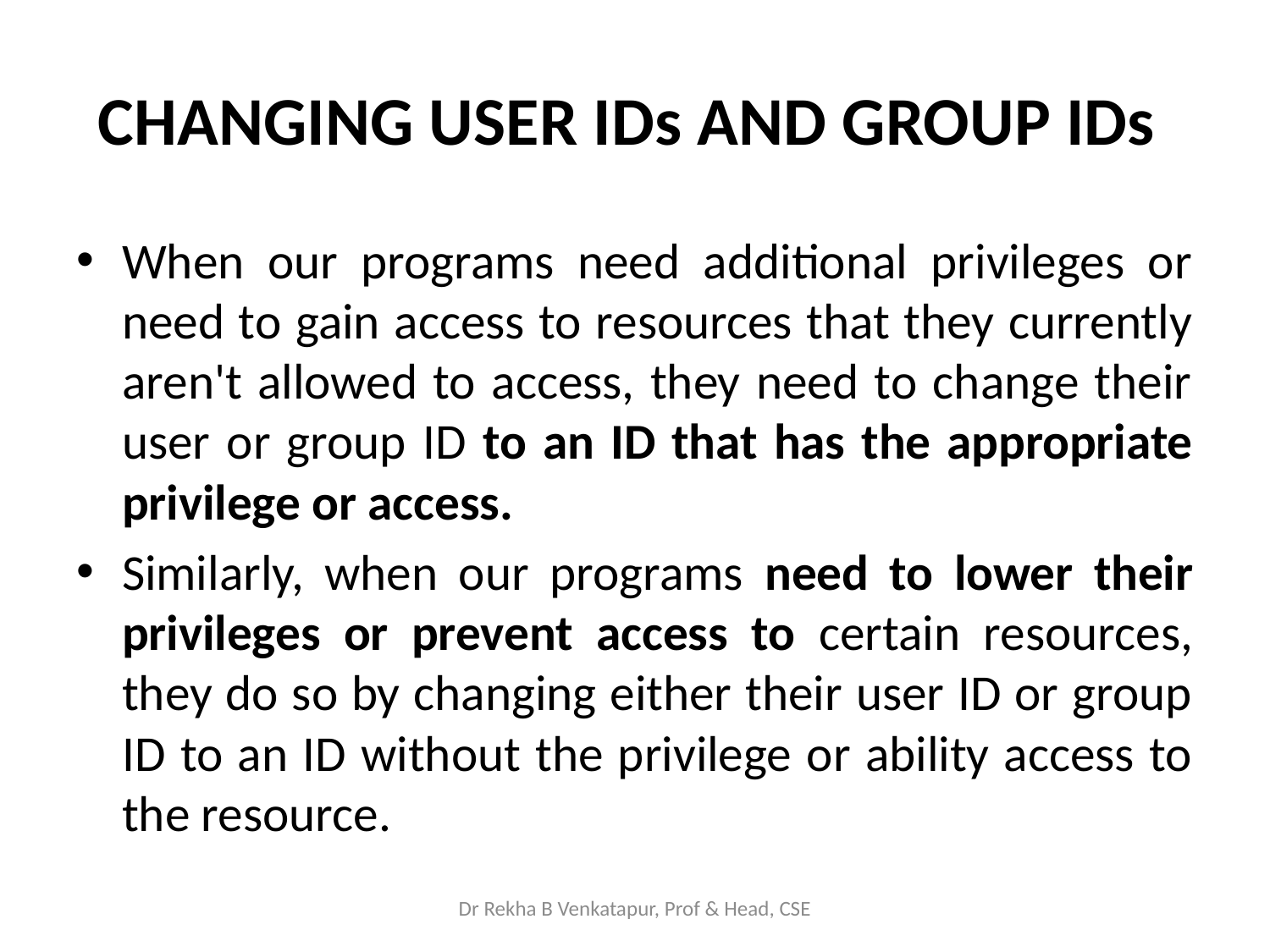

# CHANGING USER IDs AND GROUP IDs
When our programs need additional privileges or need to gain access to resources that they currently aren't allowed to access, they need to change their user or group ID to an ID that has the appropriate privilege or access.
Similarly, when our programs need to lower their privileges or prevent access to certain resources, they do so by changing either their user ID or group ID to an ID without the privilege or ability access to the resource.
Dr Rekha B Venkatapur, Prof & Head, CSE